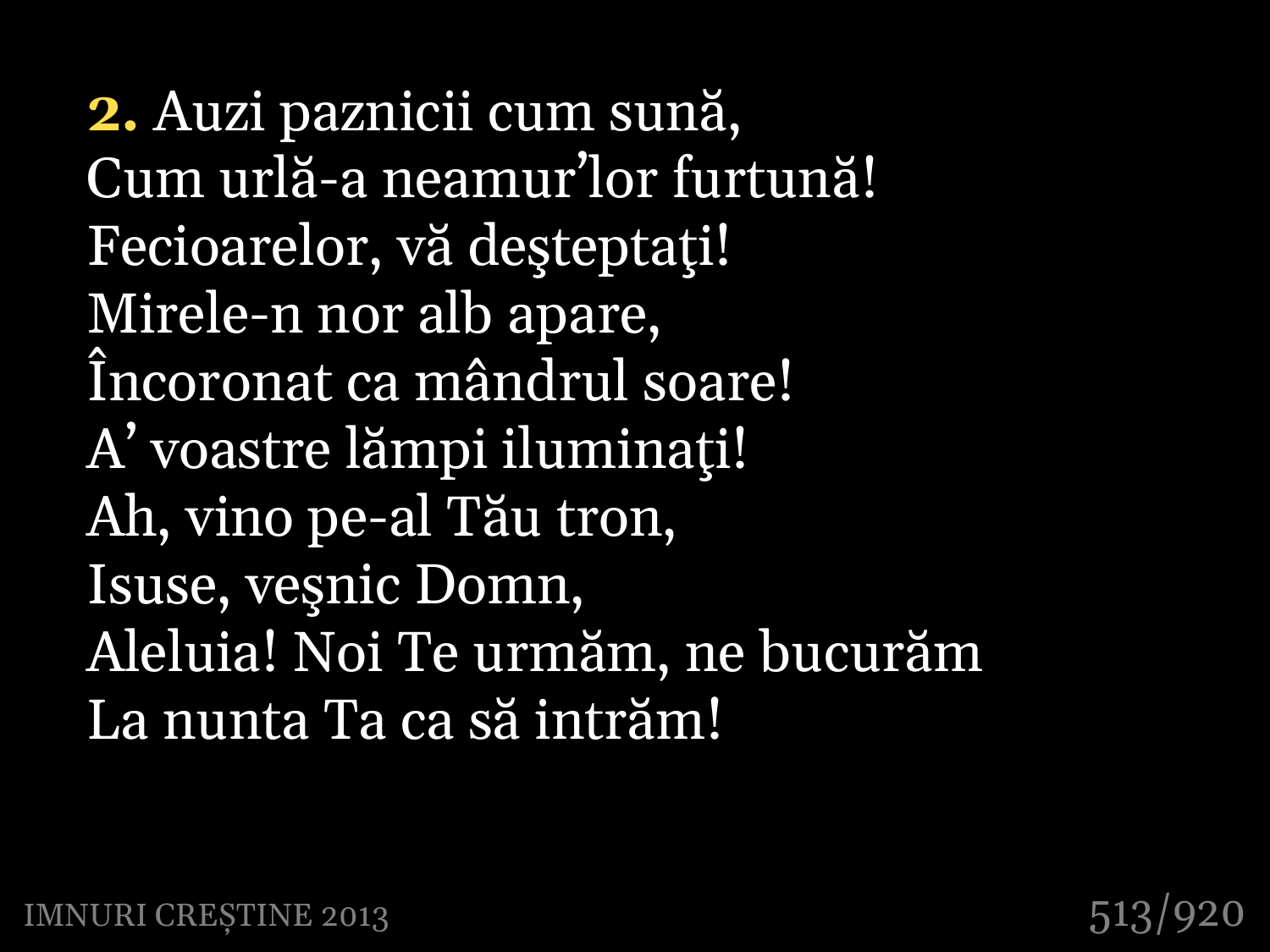

2. Auzi paznicii cum sună,
Cum urlă-a neamur’lor furtună!
Fecioarelor, vă deşteptaţi!
Mirele-n nor alb apare,
Încoronat ca mândrul soare!
A’ voastre lămpi iluminaţi!
Ah, vino pe-al Tău tron,
Isuse, veşnic Domn,
Aleluia! Noi Te urmăm, ne bucurăm
La nunta Ta ca să intrăm!
513/920
IMNURI CREȘTINE 2013